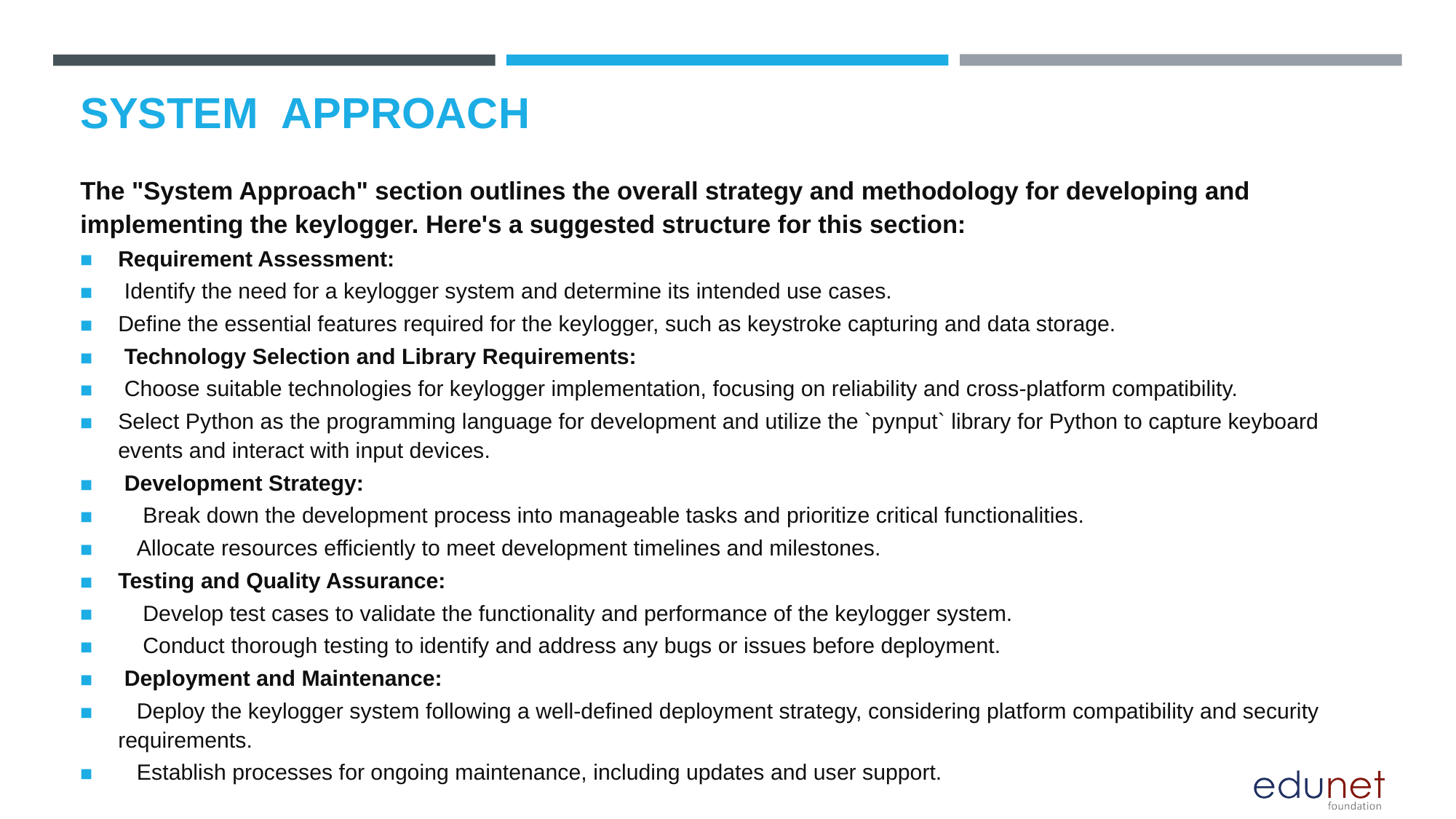

# SYSTEM  APPROACH

The "System Approach" section outlines the overall strategy and methodology for developing and implementing the keylogger. Here's a suggested structure for this section:
Requirement Assessment:
 Identify the need for a keylogger system and determine its intended use cases.
Define the essential features required for the keylogger, such as keystroke capturing and data storage.
 Technology Selection and Library Requirements:
 Choose suitable technologies for keylogger implementation, focusing on reliability and cross-platform compatibility.
Select Python as the programming language for development and utilize the `pynput` library for Python to capture keyboard events and interact with input devices.
 Development Strategy:
    Break down the development process into manageable tasks and prioritize critical functionalities.
   Allocate resources efficiently to meet development timelines and milestones.
Testing and Quality Assurance:
    Develop test cases to validate the functionality and performance of the keylogger system.
    Conduct thorough testing to identify and address any bugs or issues before deployment.
 Deployment and Maintenance:
   Deploy the keylogger system following a well-defined deployment strategy, considering platform compatibility and security requirements.
   Establish processes for ongoing maintenance, including updates and user support.